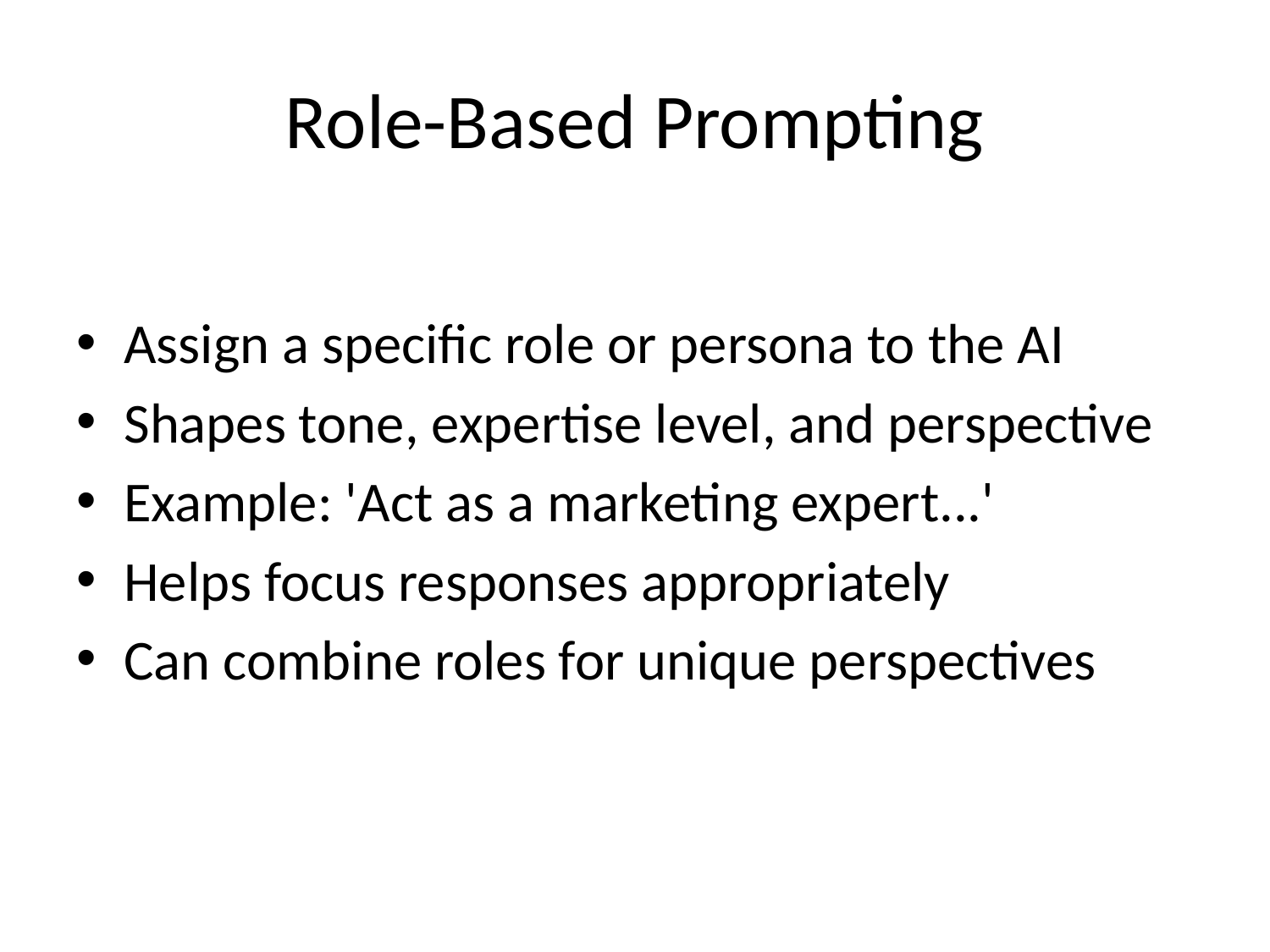

# Role-Based Prompting

Assign a specific role or persona to the AI
Shapes tone, expertise level, and perspective
Example: 'Act as a marketing expert...'
Helps focus responses appropriately
Can combine roles for unique perspectives